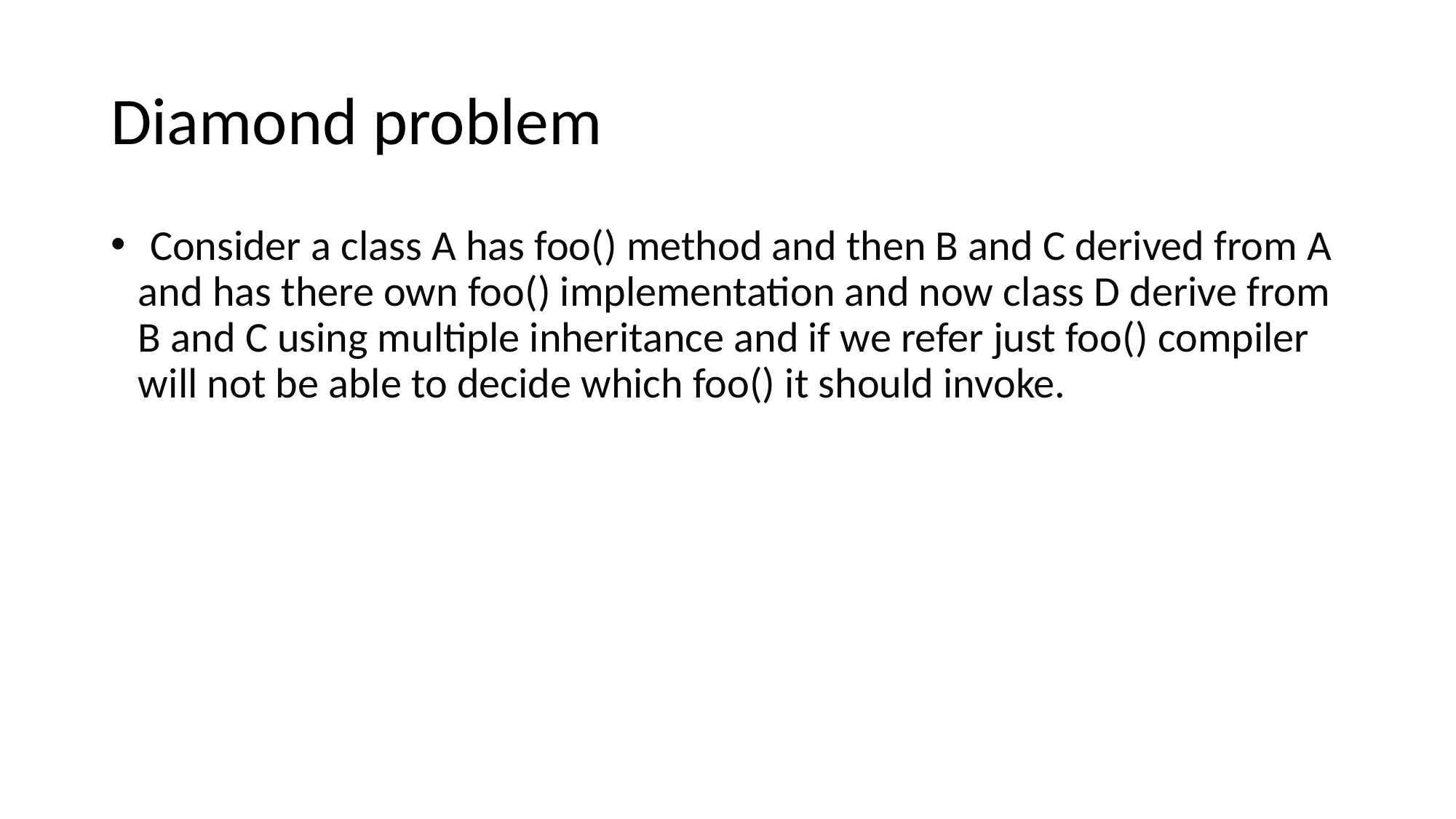

# Diamond problem
 Consider a class A has foo() method and then B and C derived from A and has there own foo() implementation and now class D derive from B and C using multiple inheritance and if we refer just foo() compiler will not be able to decide which foo() it should invoke.